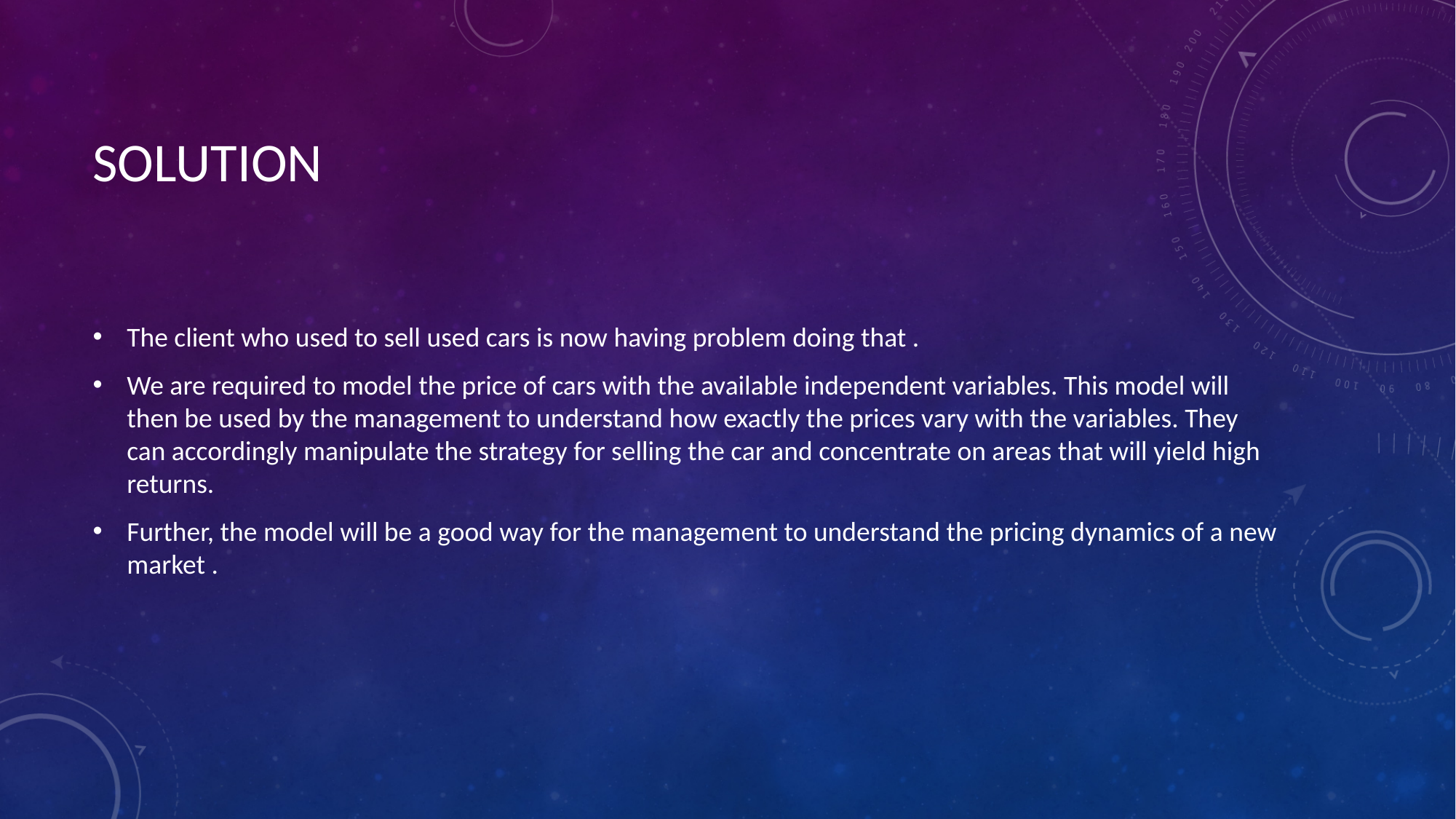

# Solution
The client who used to sell used cars is now having problem doing that .
We are required to model the price of cars with the available independent variables. This model will then be used by the management to understand how exactly the prices vary with the variables. They can accordingly manipulate the strategy for selling the car and concentrate on areas that will yield high returns.
Further, the model will be a good way for the management to understand the pricing dynamics of a new market .